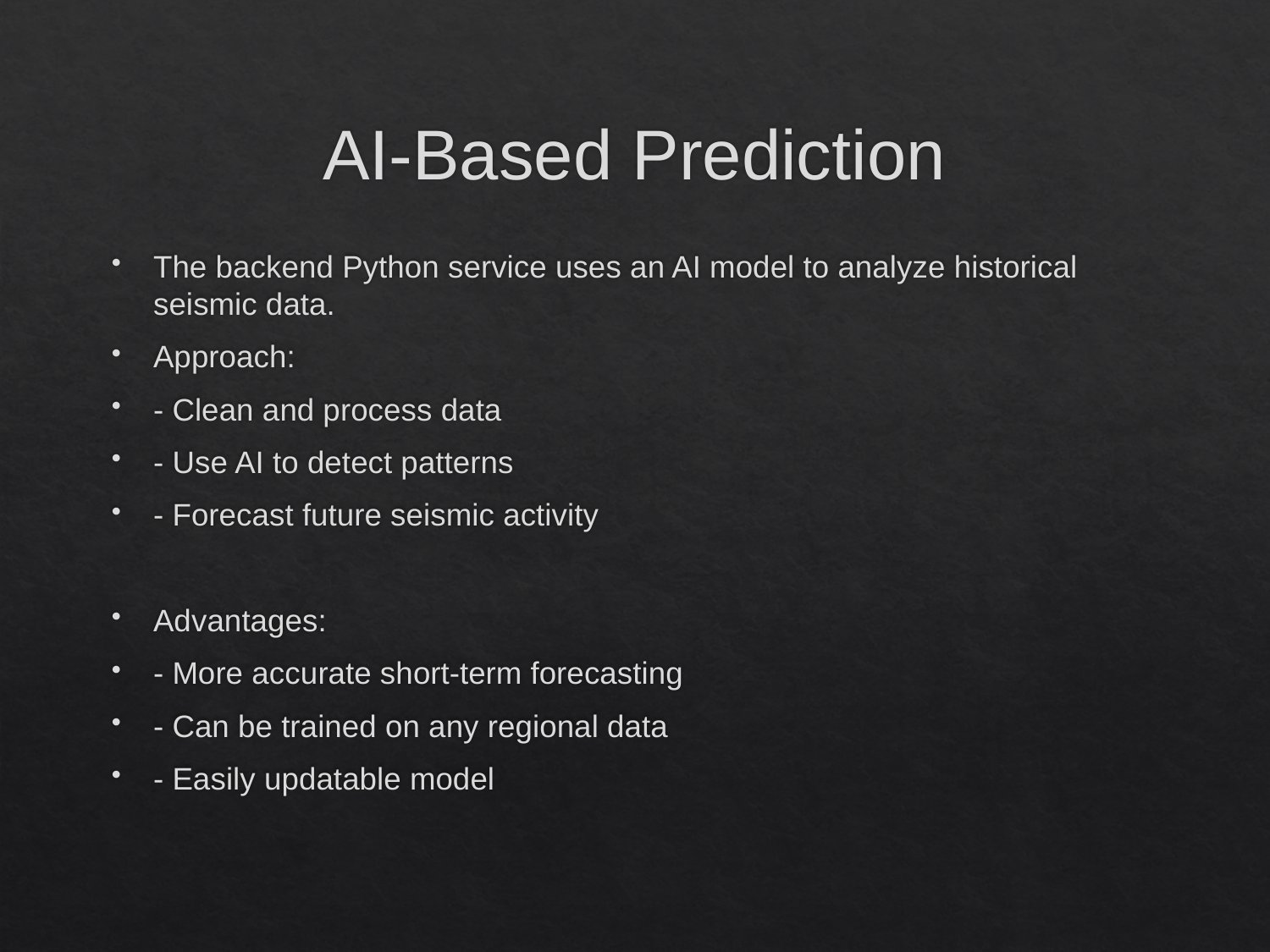

# AI-Based Prediction
The backend Python service uses an AI model to analyze historical seismic data.
Approach:
- Clean and process data
- Use AI to detect patterns
- Forecast future seismic activity

Advantages:
- More accurate short-term forecasting
- Can be trained on any regional data
- Easily updatable model